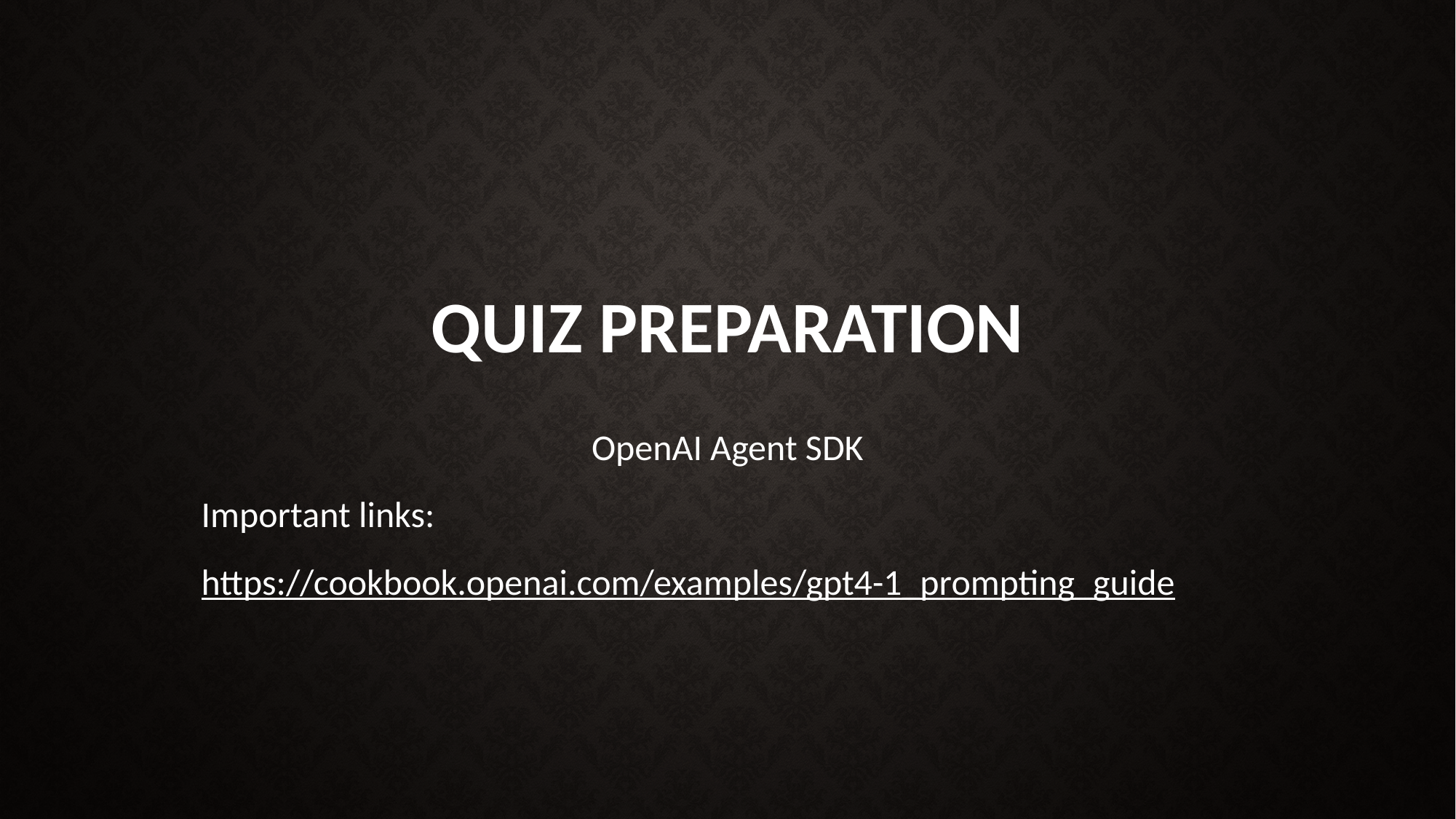

# Quiz Preparation
OpenAI Agent SDK
Important links:
https://cookbook.openai.com/examples/gpt4-1_prompting_guide